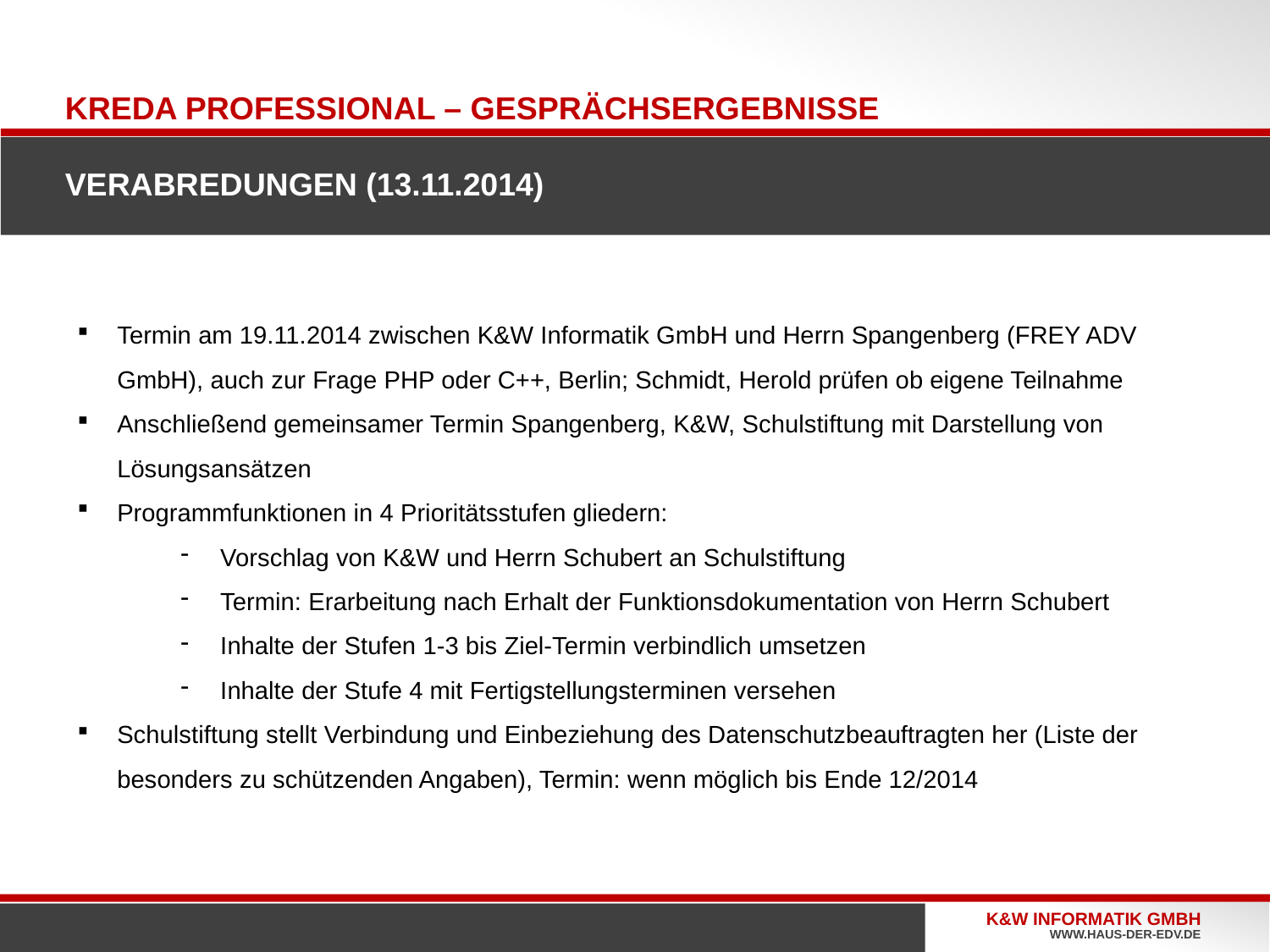

# Kreda Professional – Gesprächsergebnisse Verabredungen (13.11.2014)
Termin am 19.11.2014 zwischen K&W Informatik GmbH und Herrn Spangenberg (FREY ADV GmbH), auch zur Frage PHP oder C++, Berlin; Schmidt, Herold prüfen ob eigene Teilnahme
Anschließend gemeinsamer Termin Spangenberg, K&W, Schulstiftung mit Darstellung von Lösungsansätzen
Programmfunktionen in 4 Prioritätsstufen gliedern:
Vorschlag von K&W und Herrn Schubert an Schulstiftung
Termin: Erarbeitung nach Erhalt der Funktionsdokumentation von Herrn Schubert
Inhalte der Stufen 1-3 bis Ziel-Termin verbindlich umsetzen
Inhalte der Stufe 4 mit Fertigstellungsterminen versehen
Schulstiftung stellt Verbindung und Einbeziehung des Datenschutzbeauftragten her (Liste der besonders zu schützenden Angaben), Termin: wenn möglich bis Ende 12/2014